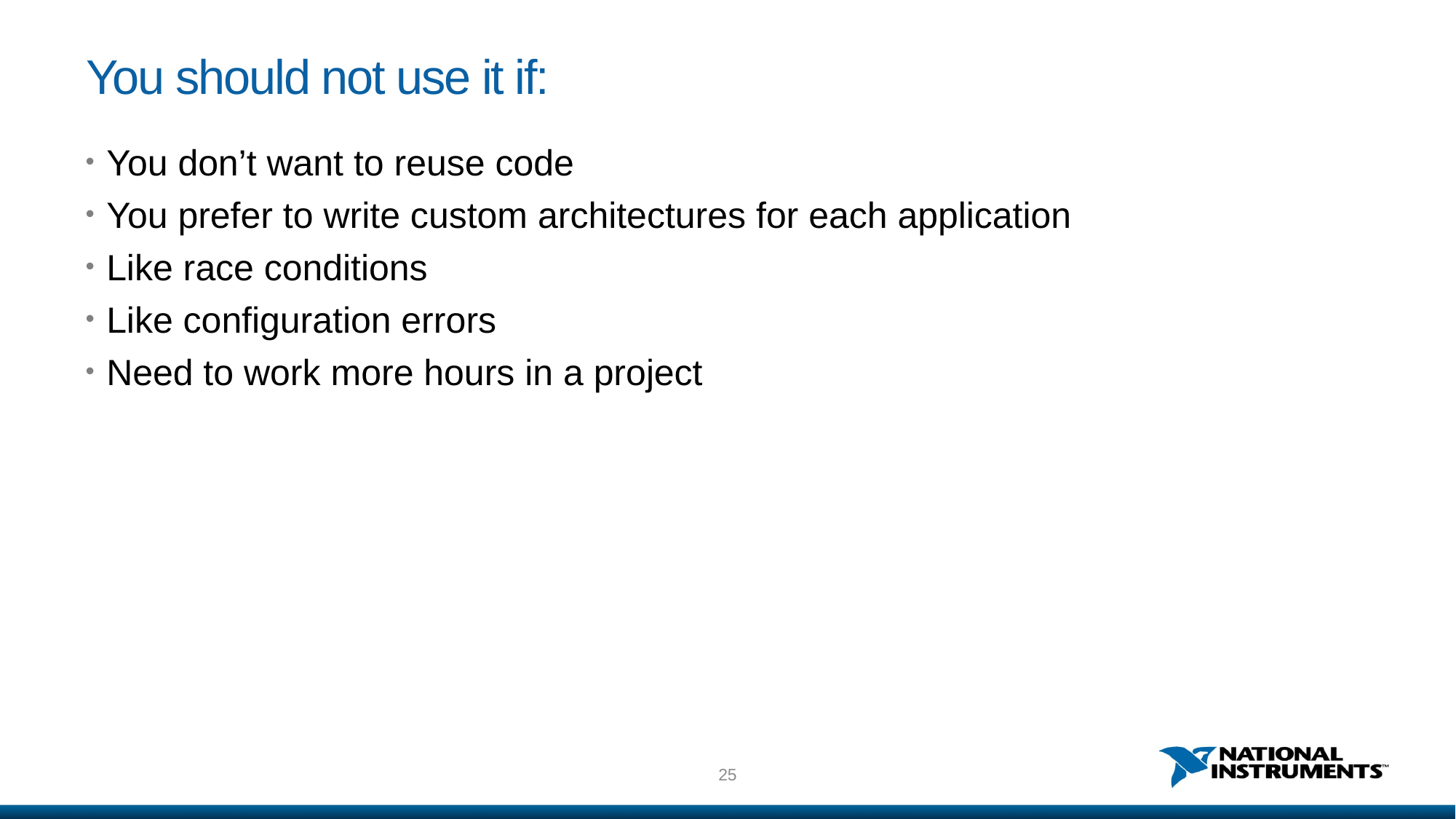

# You should not use it if:
You don’t want to reuse code
You prefer to write custom architectures for each application
Like race conditions
Like configuration errors
Need to work more hours in a project